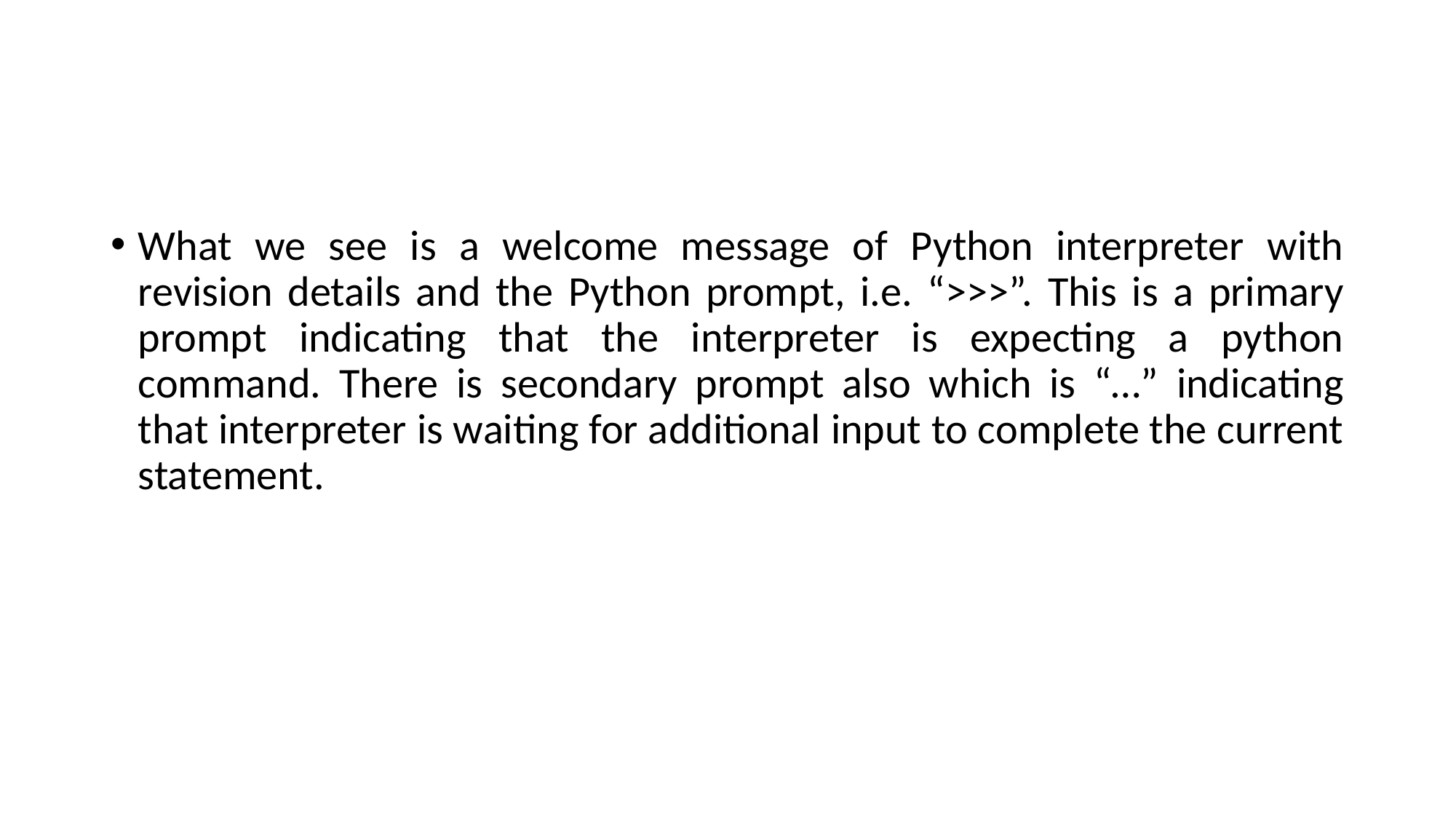

#
What we see is a welcome message of Python interpreter with revision details and the Python prompt, i.e. “>>>”. This is a primary prompt indicating that the interpreter is expecting a python command. There is secondary prompt also which is “…” indicating that interpreter is waiting for additional input to complete the current statement.